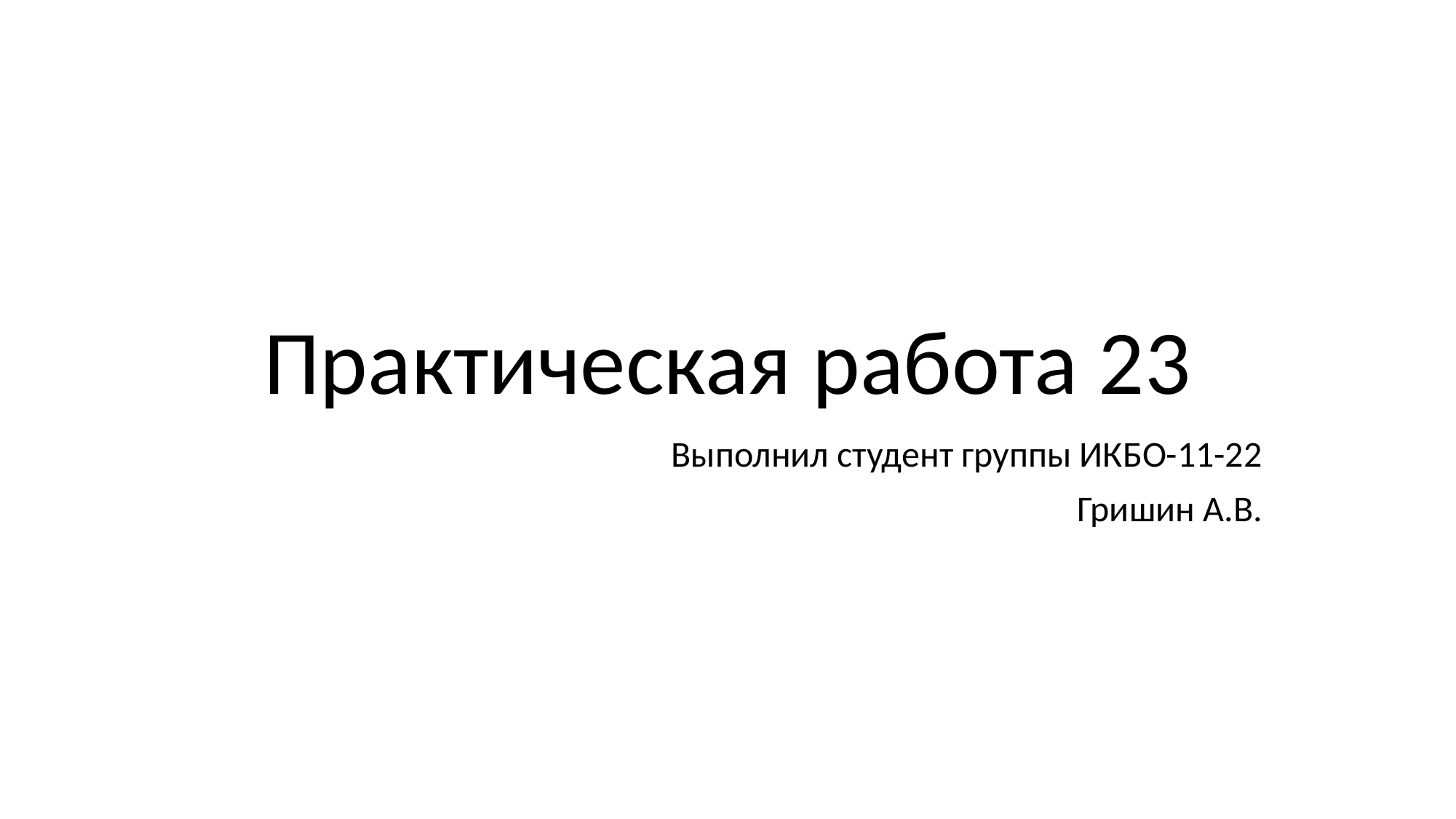

# Практическая работа 23
Выполнил студент группы ИКБО-11-22
Гришин А.В.